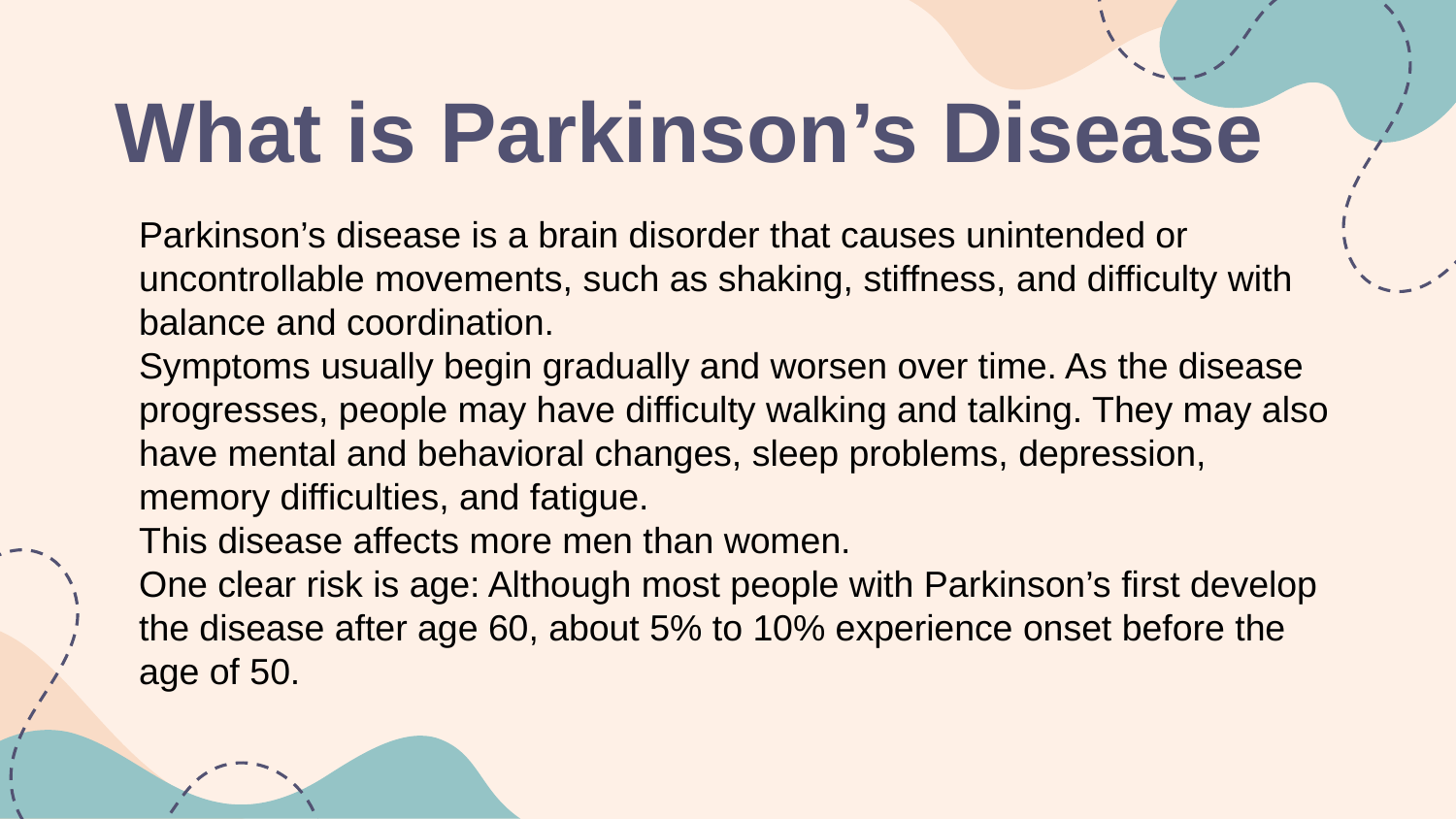

# What is Parkinson’s Disease
Parkinson’s disease is a brain disorder that causes unintended or uncontrollable movements, such as shaking, stiffness, and difficulty with balance and coordination.
Symptoms usually begin gradually and worsen over time. As the disease progresses, people may have difficulty walking and talking. They may also have mental and behavioral changes, sleep problems, depression, memory difficulties, and fatigue.
This disease affects more men than women.
One clear risk is age: Although most people with Parkinson’s first develop the disease after age 60, about 5% to 10% experience onset before the age of 50.